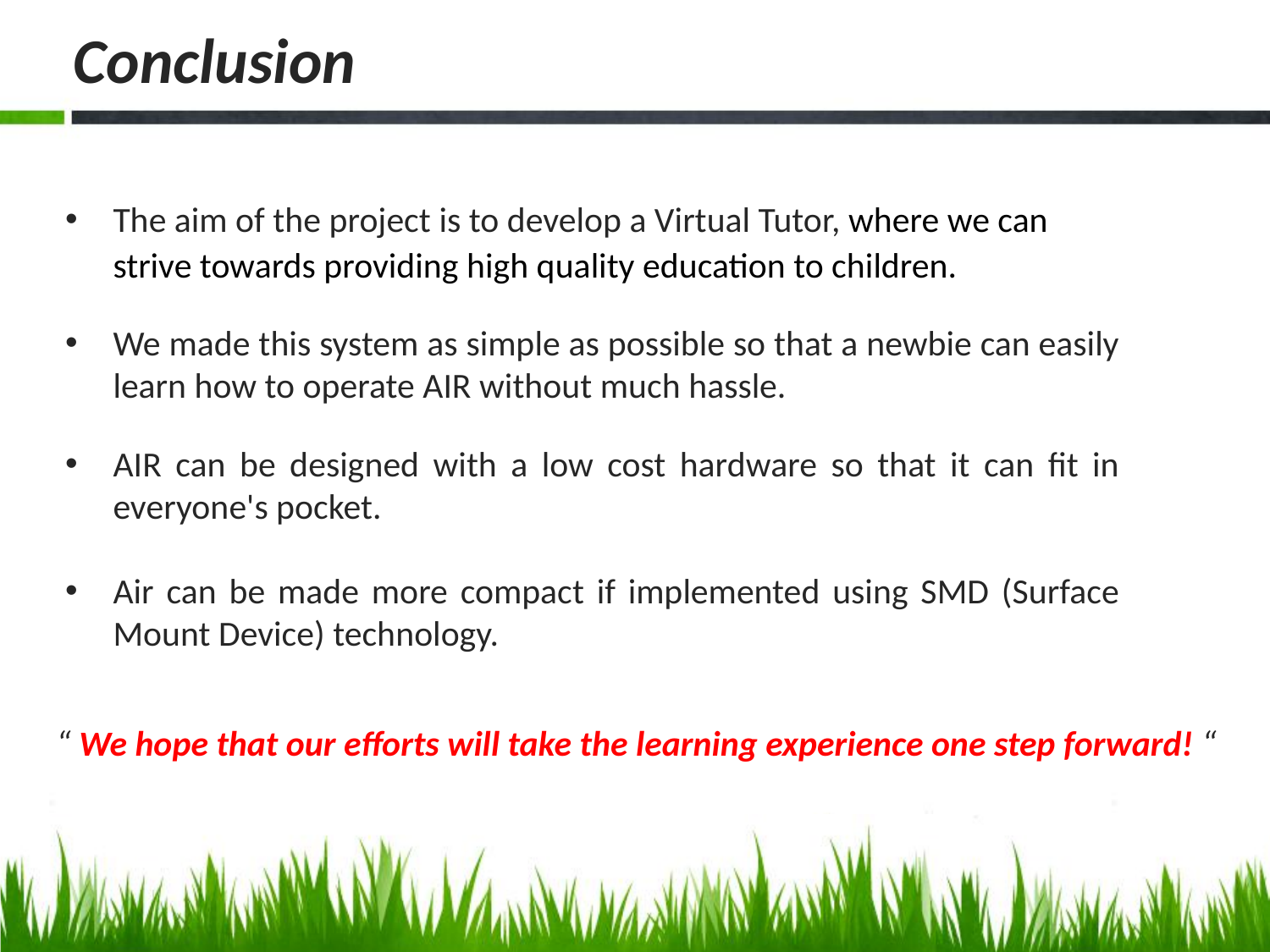

# Conclusion
The aim of the project is to develop a Virtual Tutor, where we can strive towards providing high quality education to children.

We made this system as simple as possible so that a newbie can easily learn how to operate AIR without much hassle.
AIR can be designed with a low cost hardware so that it can fit in everyone's pocket.

Air can be made more compact if implemented using SMD (Surface Mount Device) technology.

“ We hope that our efforts will take the learning experience one step forward! “